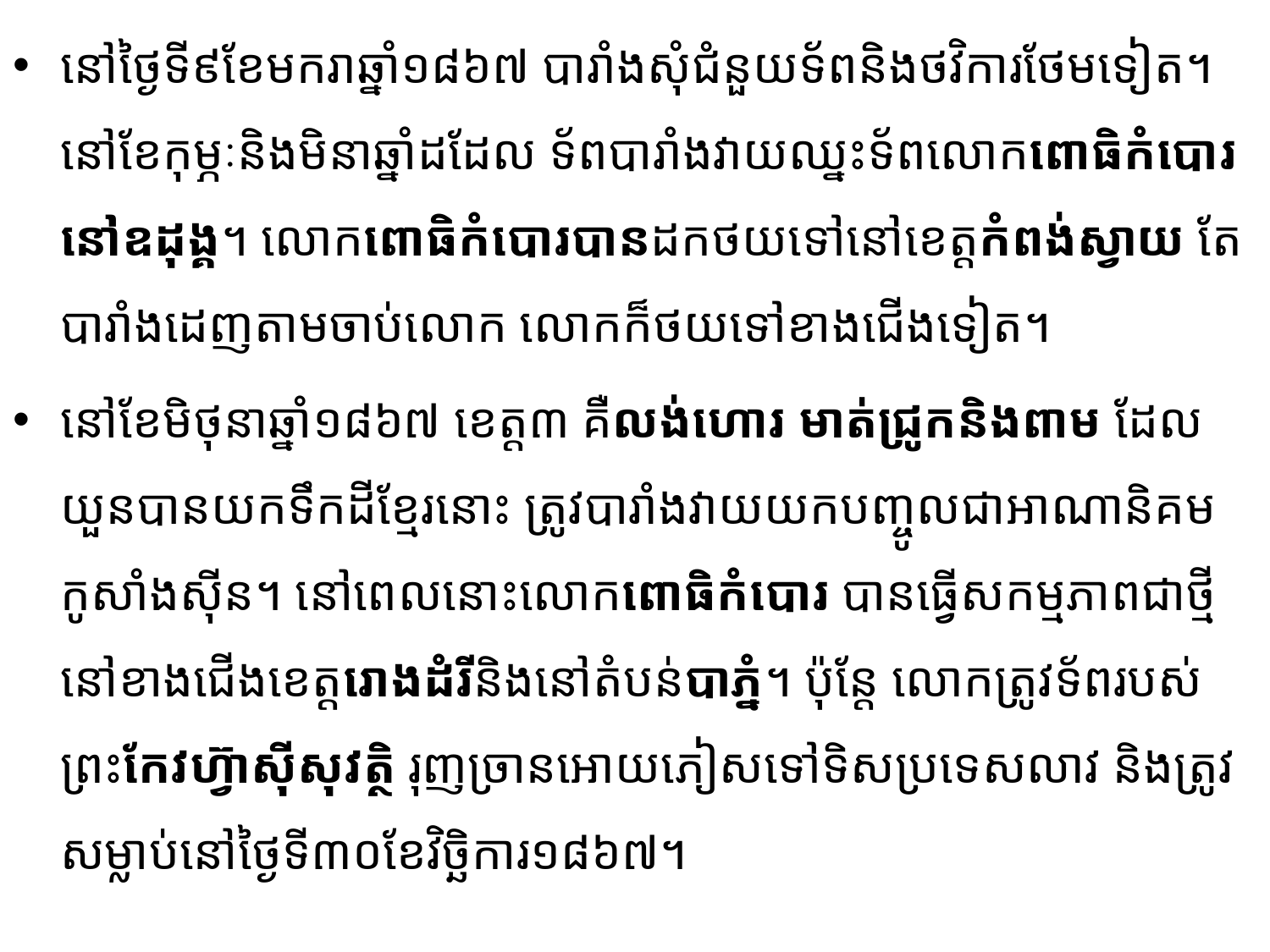

នៅថ្ងៃទី៩ខែមករាឆ្នាំ១៨៦៧ បារាំងសុំជំនួយទ័ពនិងថវិការថែមទៀត។ នៅខែកុម្ភៈនិងមិនាឆ្នាំដដែល ទ័ពបារាំងវាយឈ្នះទ័ពលោកពោធិកំបោរនៅឧដុង្គ។ លោកពោធិកំបោរបានដកថយទៅនៅខេត្តកំពង់ស្វាយ តែបារាំងដេញតាមចាប់លោក លោកក៏ថយទៅខាងជើងទៀត។
នៅខែមិថុនាឆ្នាំ១៨៦៧ ខេត្ត៣ គឺលង់ហោរ មាត់ជ្រូកនិងពាម ដែលយួនបានយកទឹកដីខ្មែរនោះ ត្រូវ​បារាំង​វាយយកបញ្ចូលជាអាណានិគមកូសាំងស៊ីន។ នៅពេលនោះលោកពោធិកំបោរ បានធ្វើសកម្មភាពជាថ្មី​នៅ​ខាងជើងខេត្តរោងដំរីនិងនៅតំបន់បាភ្នំ។ ប៉ុន្តែ លោកត្រូវទ័ពរបស់ព្រះកែវហ៊្វាស៊ីសុវត្ថិ រុញច្រានអោយ​ភៀស​ទៅ​ទិស​ប្រទេសលាវ និងត្រូវសម្លាប់នៅថ្ងៃទី៣០ខែវិច្ឆិការ១៨៦៧។